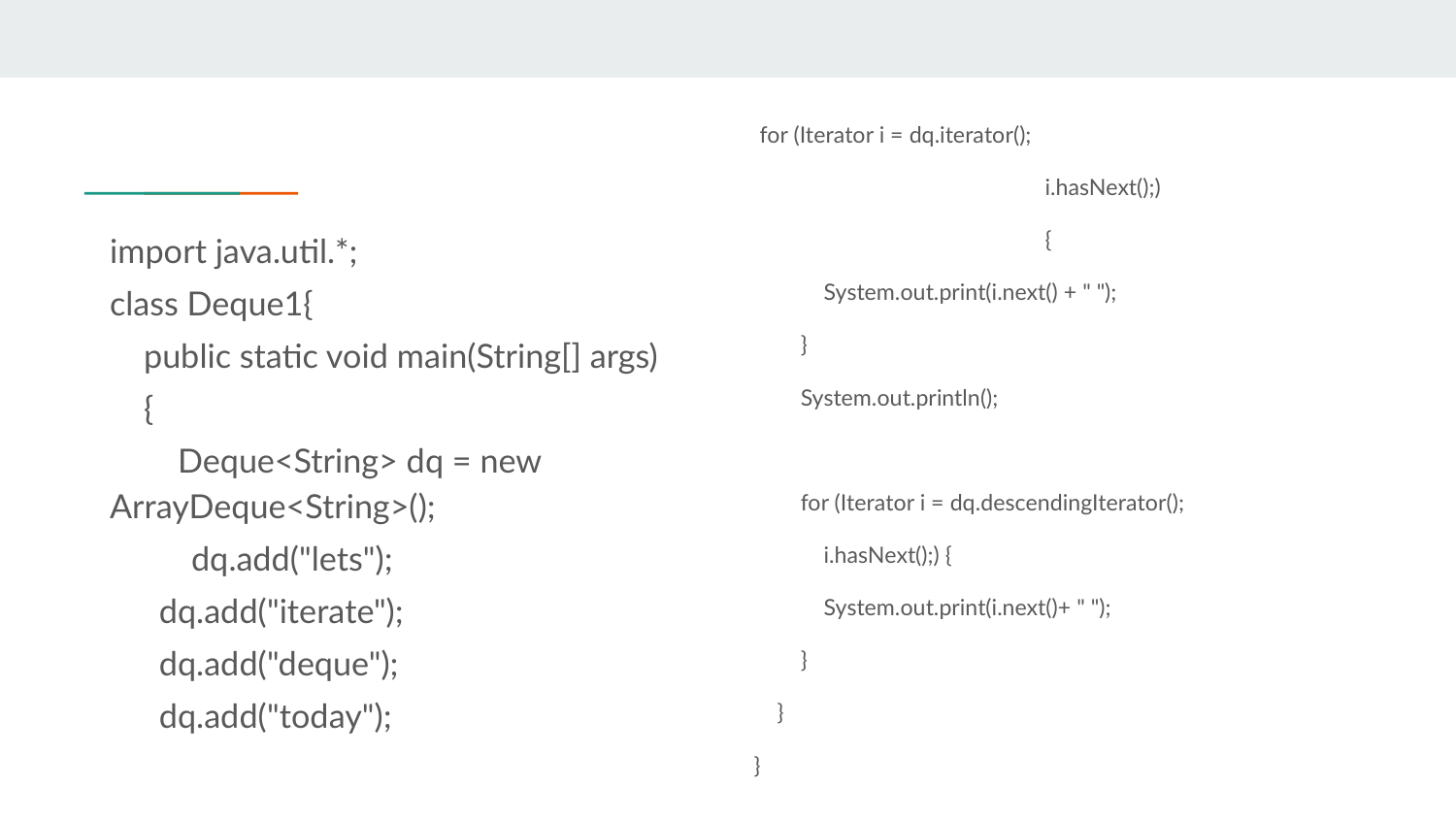

for (Iterator i = dq.iterator();
		i.hasNext();)
		{
            System.out.print(i.next() + " ");
        }
        System.out.println();

        for (Iterator i = dq.descendingIterator();
            i.hasNext();) {
            System.out.print(i.next()+ " ");
        }
    }
}

import java.util.*;
class Deque1{
    public static void main(String[] args)
    {
        Deque<String> dq = new ArrayDeque<String>();
        		dq.add("lets");
		 dq.add("iterate");
		 dq.add("deque");
		 dq.add("today");